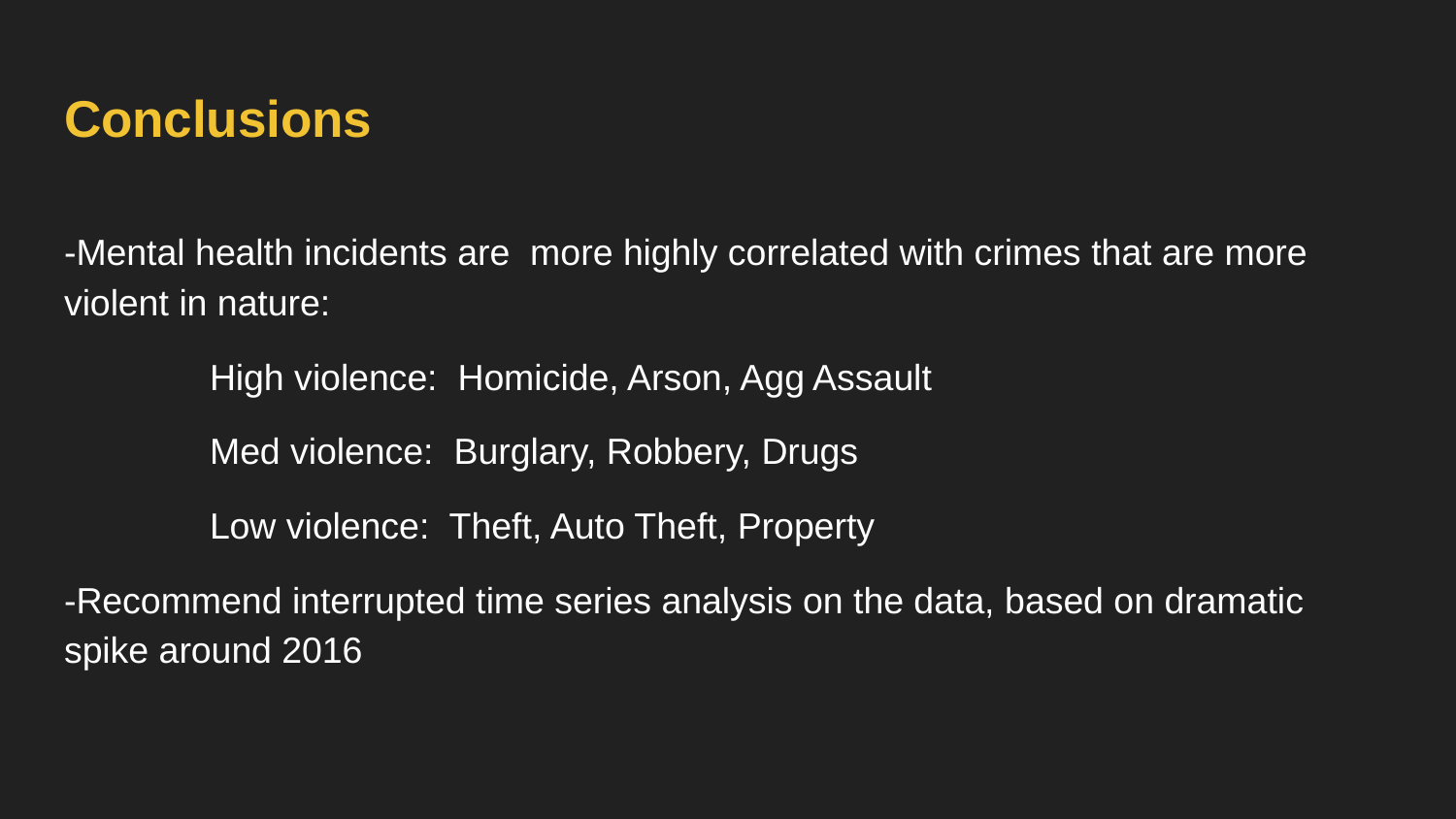

# Conclusions
-Mental health incidents are  more highly correlated with crimes that are more violent in nature:
	High violence:  Homicide, Arson, Agg Assault
	Med violence:  Burglary, Robbery, Drugs
	Low violence:  Theft, Auto Theft, Property
-Recommend interrupted time series analysis on the data, based on dramatic spike around 2016